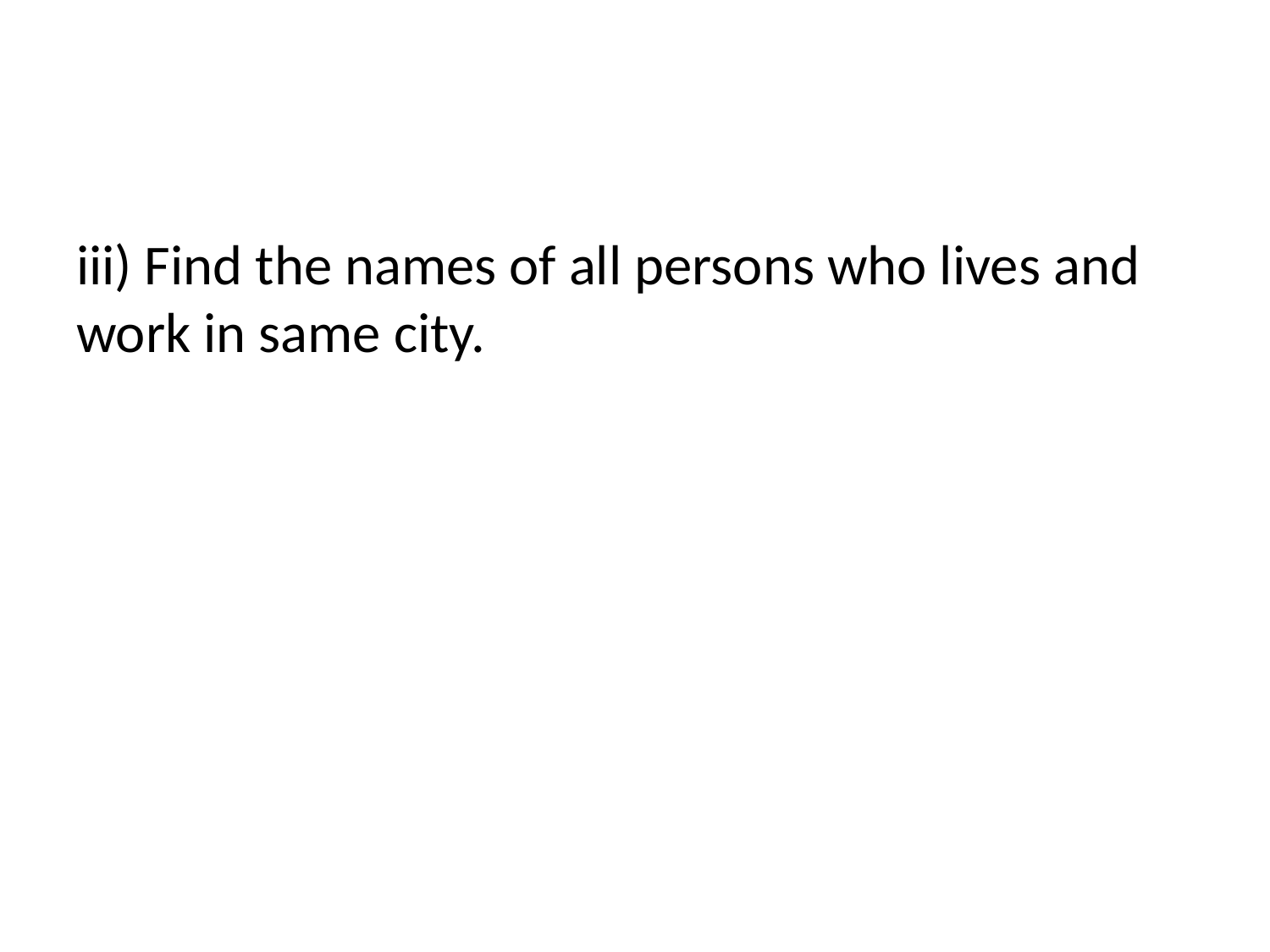

#
iii) Find the names of all persons who lives and work in same city.